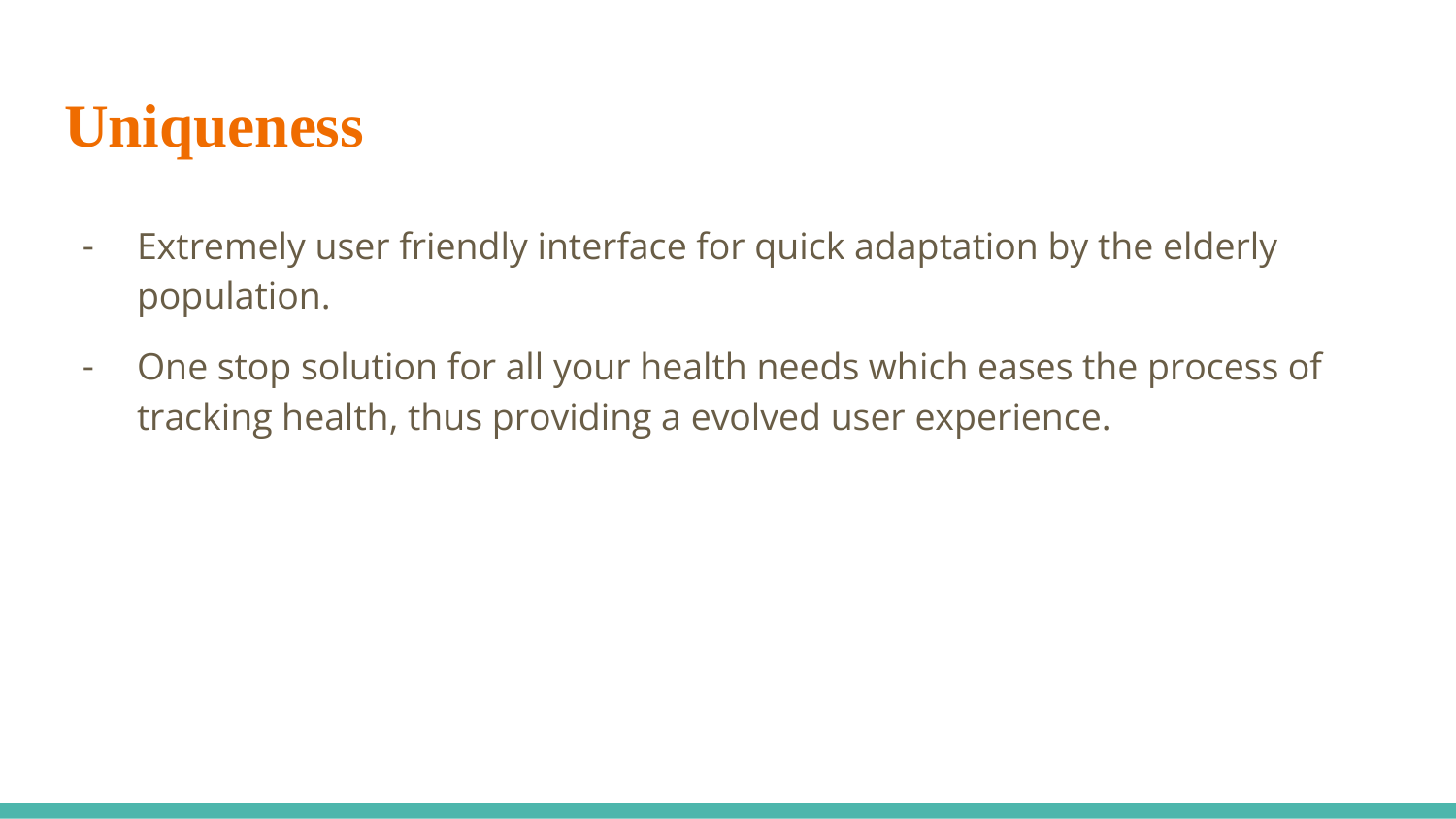

# Uniqueness
Extremely user friendly interface for quick adaptation by the elderly population.
One stop solution for all your health needs which eases the process of tracking health, thus providing a evolved user experience.